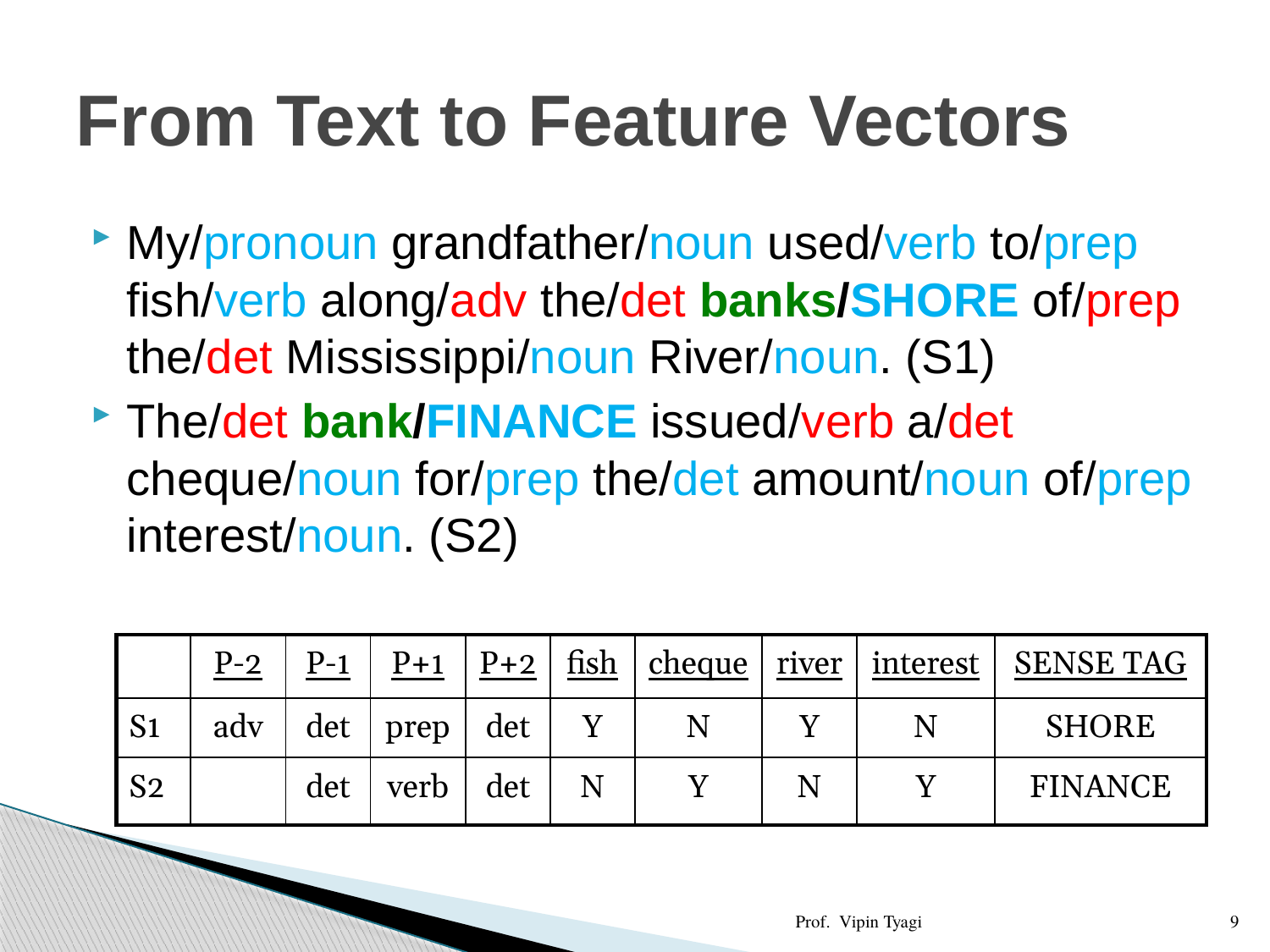

# From Text to Feature Vectors
My/pronoun grandfather/noun used/verb to/prep fish/verb along/adv the/det banks/SHORE of/prep the/det Mississippi/noun River/noun. (S1)
The/det bank/FINANCE issued/verb a/det cheque/noun for/prep the/det amount/noun of/prep interest/noun. (S2)

|  | P-2 | P-1 | P+1 | P+2 | fish | cheque | river | interest | SENSE TAG |
| --- | --- | --- | --- | --- | --- | --- | --- | --- | --- |
| S1 | adv | det | prep | det | Y | N | Y | N | SHORE |
| S2 |  | det | verb | det | N | Y | N | Y | FINANCE |
Prof.  Vipin Tyagi
9